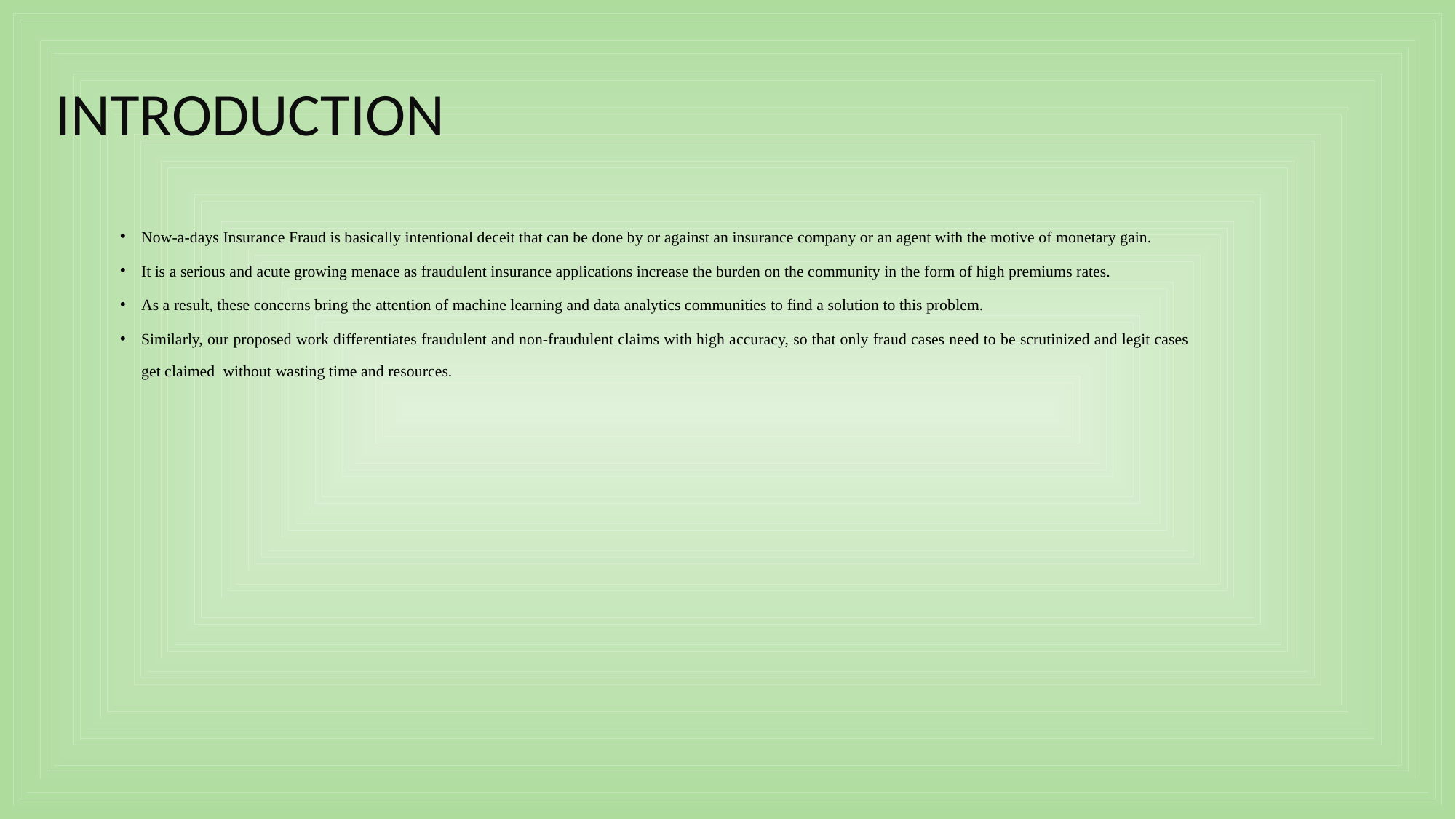

# INTRODUCTION
Now-a-days Insurance Fraud is basically intentional deceit that can be done by or against an insurance company or an agent with the motive of monetary gain.
It is a serious and acute growing menace as fraudulent insurance applications increase the burden on the community in the form of high premiums rates.
As a result, these concerns bring the attention of machine learning and data analytics communities to find a solution to this problem.
Similarly, our proposed work differentiates fraudulent and non-fraudulent claims with high accuracy, so that only fraud cases need to be scrutinized and legit cases get claimed  without wasting time and resources.